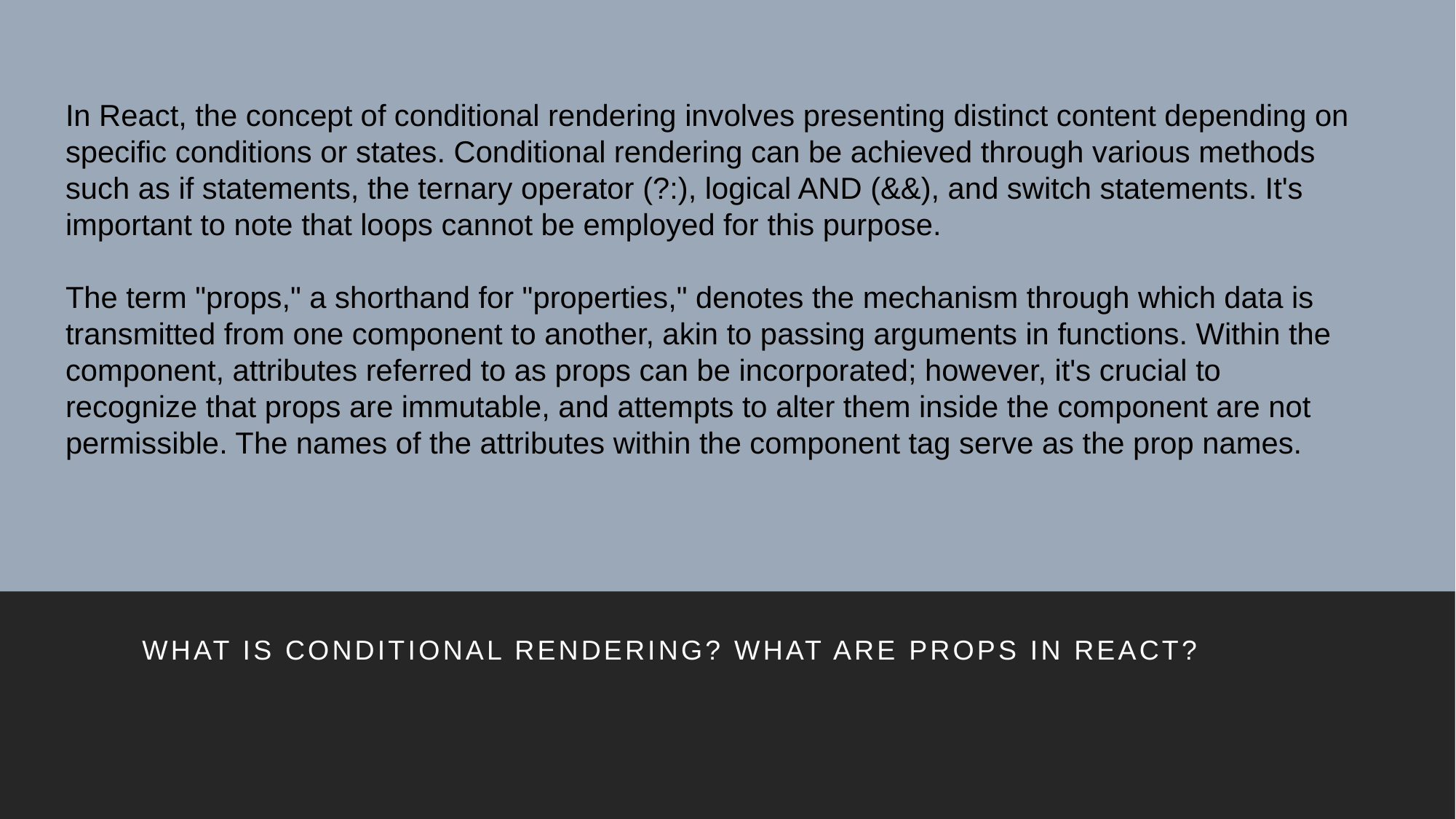

In React, the concept of conditional rendering involves presenting distinct content depending on specific conditions or states. Conditional rendering can be achieved through various methods such as if statements, the ternary operator (?:), logical AND (&&), and switch statements. It's important to note that loops cannot be employed for this purpose.

The term "props," a shorthand for "properties," denotes the mechanism through which data is transmitted from one component to another, akin to passing arguments in functions. Within the component, attributes referred to as props can be incorporated; however, it's crucial to recognize that props are immutable, and attempts to alter them inside the component are not permissible. The names of the attributes within the component tag serve as the prop names.
#

What is conditional rendering? What are props in React?